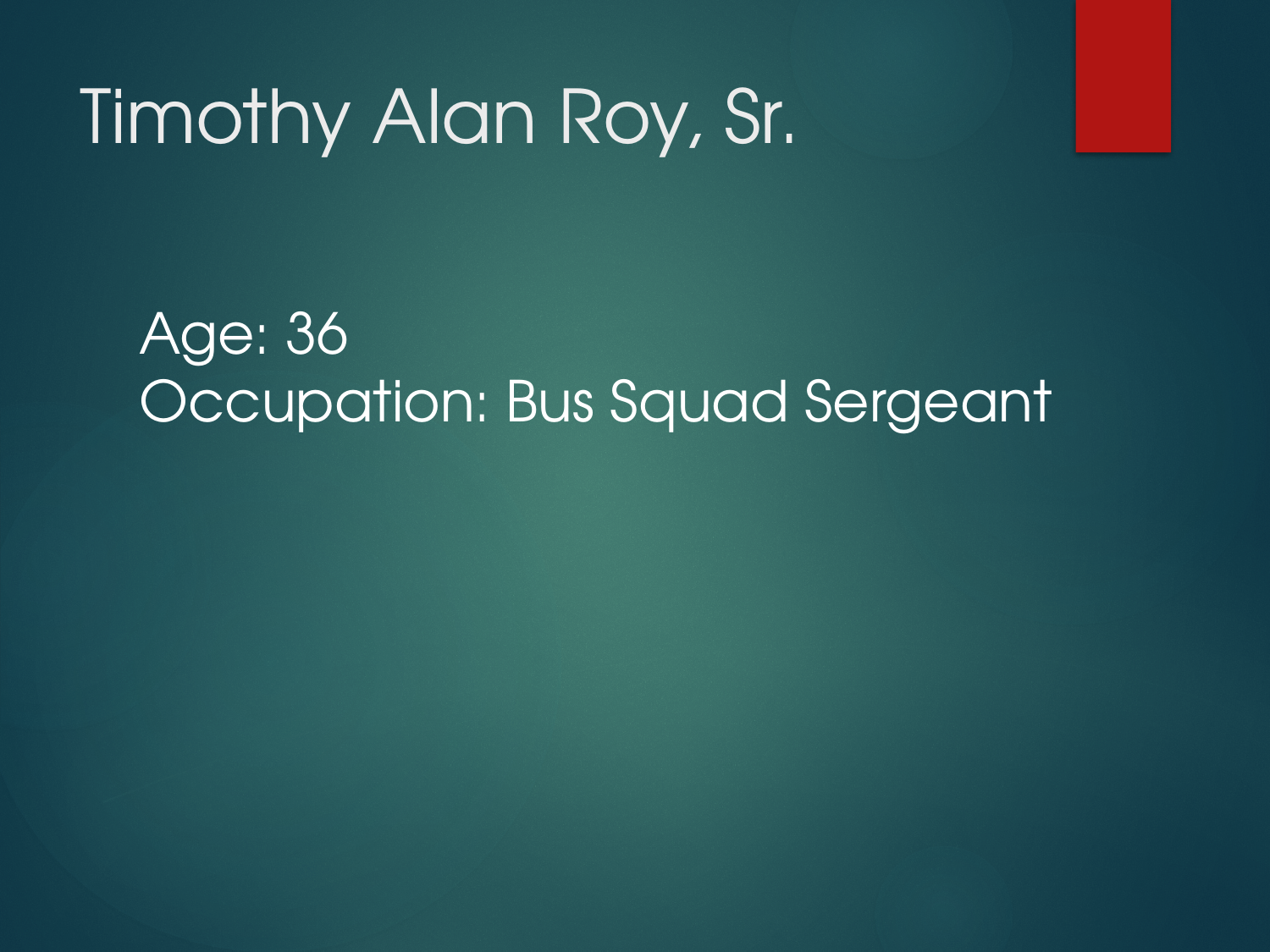

# Timothy Alan Roy, Sr.

Age: 36
Occupation: Bus Squad Sergeant